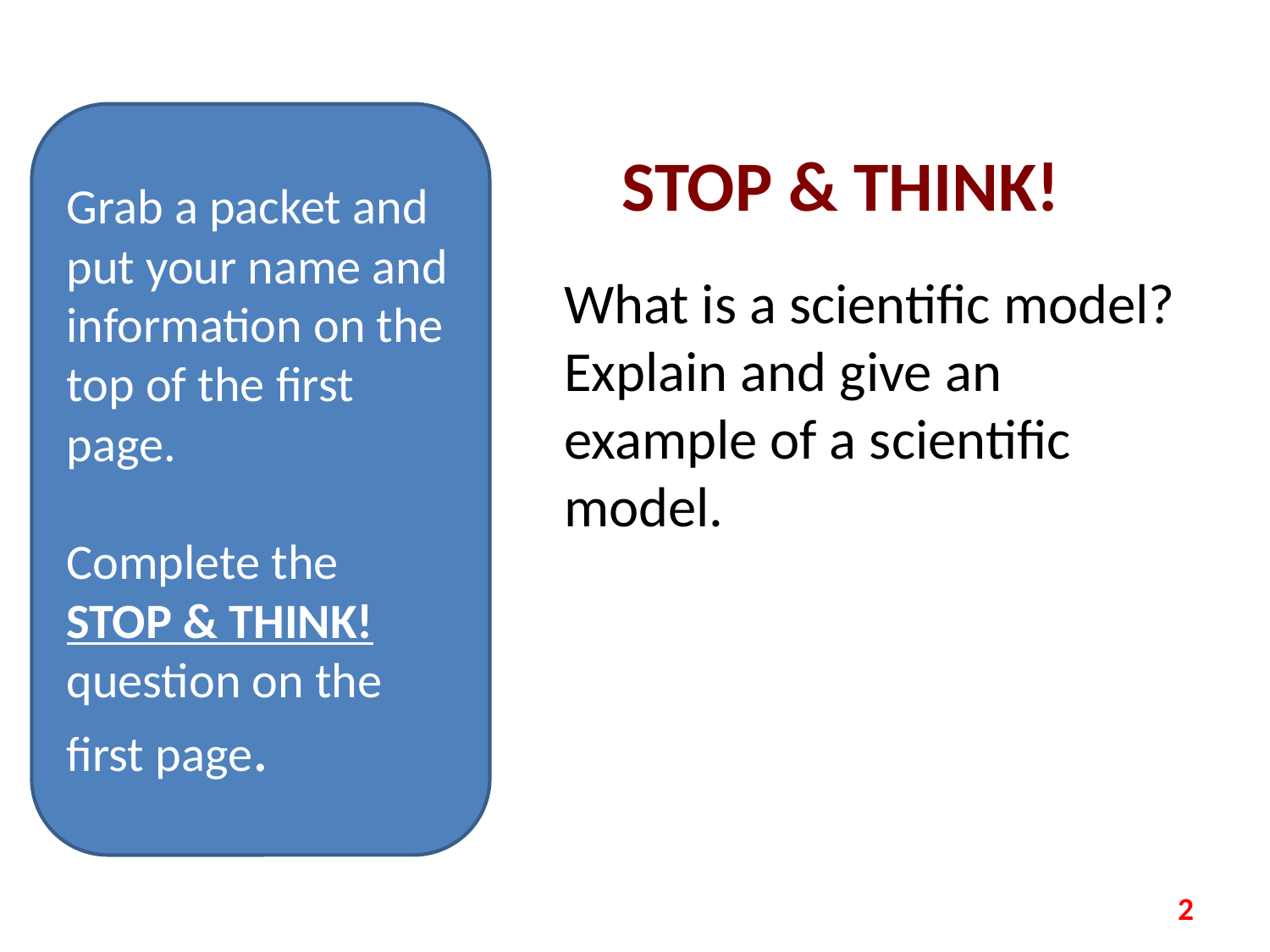

Grab a packet and put your name and information on the top of the first page.

Complete the STOP & THINK! question on the first page.
# STOP & THINK!
What is a scientific model? Explain and give an example of a scientific model.

2